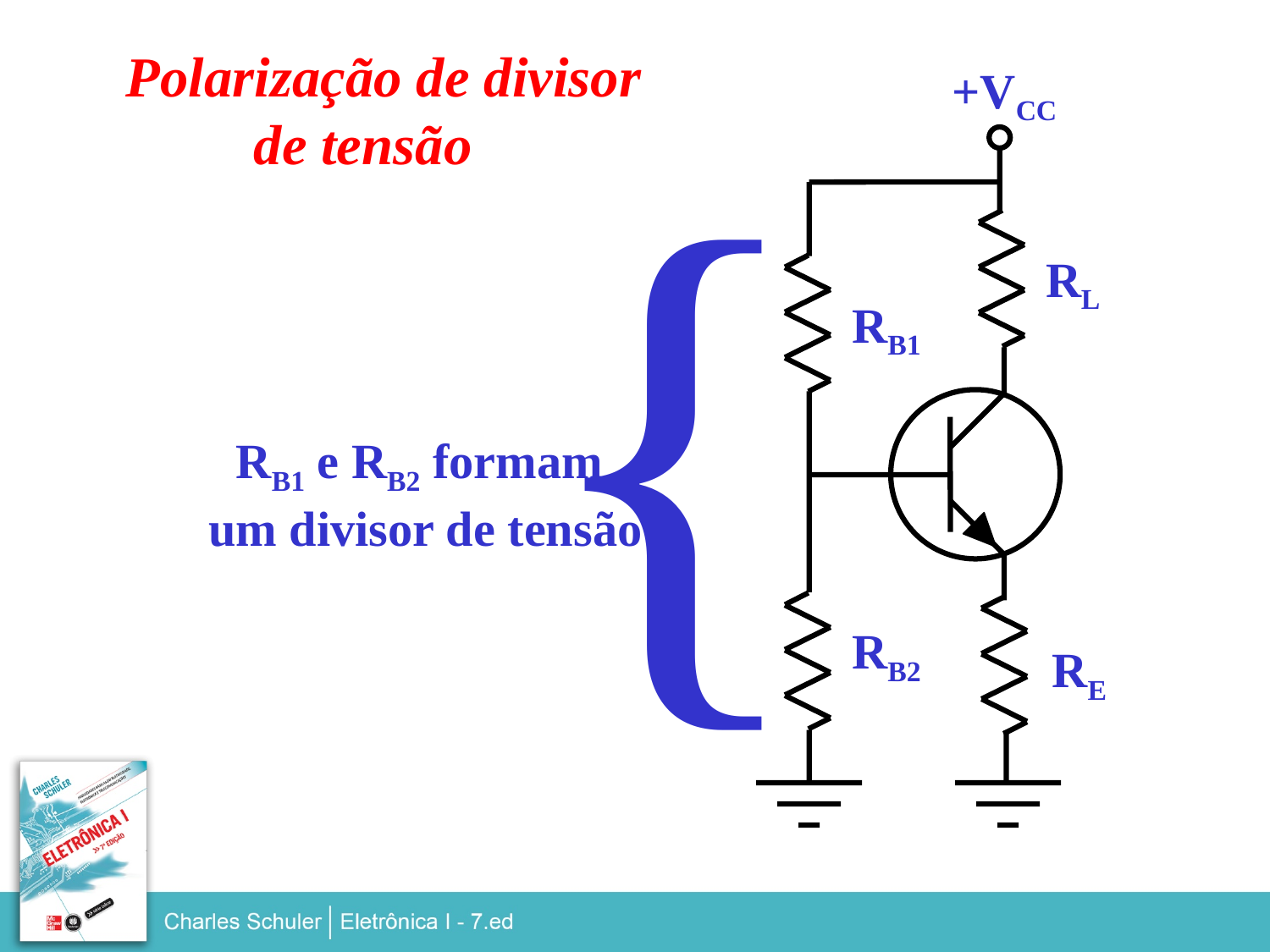

Polarização de divisor
         de tensão
{
+VCC

RL

RB1

RB1 e RB2 formam
um divisor de tensão

RB2
RE